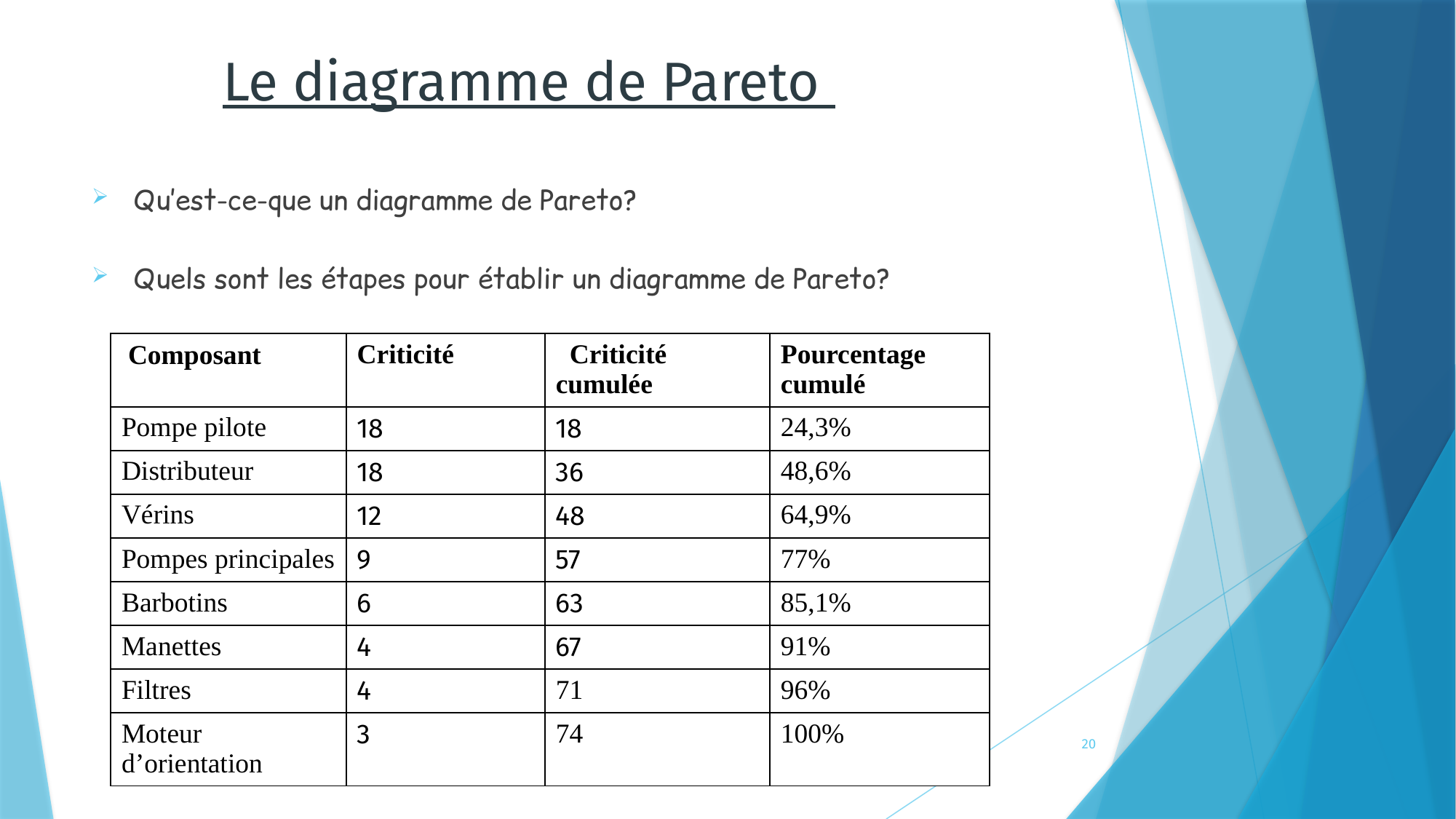

# Le diagramme de Pareto

Quels sont les étapes pour établir un diagramme de Pareto?

Qu’est-ce-que un diagramme de Pareto?
| Composant | Criticité | Criticité cumulée | Pourcentage cumulé |
| --- | --- | --- | --- |
| Pompe pilote | 18 | 18 | 24,3% |
| Distributeur | 18 | 36 | 48,6% |
| Vérins | 12 | 48 | 64,9% |
| Pompes principales | 9 | 57 | 77% |
| Barbotins | 6 | 63 | 85,1% |
| Manettes | 4 | 67 | 91% |
| Filtres | 4 | 71 | 96% |
| Moteur d’orientation | 3 | 74 | 100% |
20